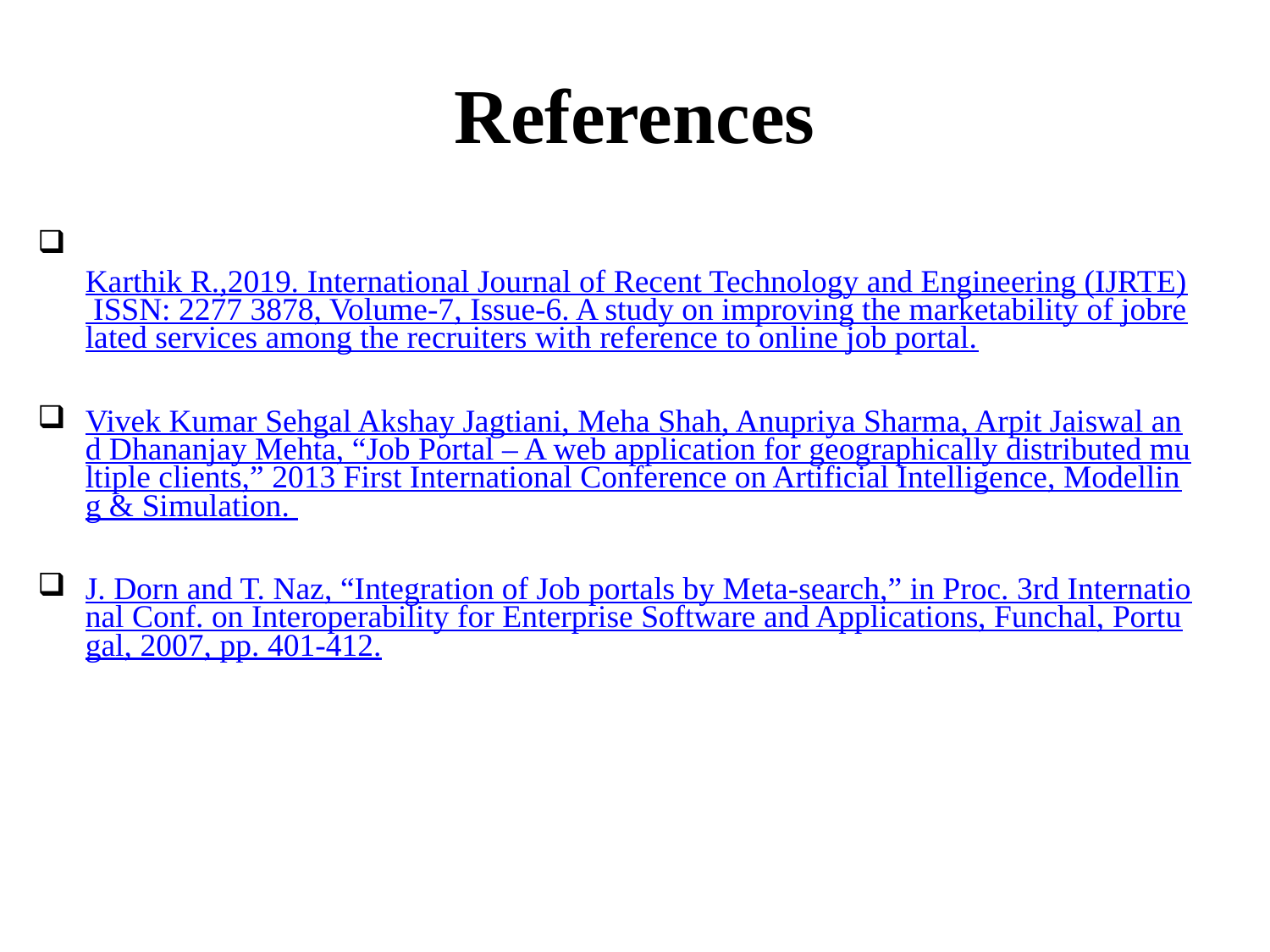

# References
 Karthik R.,2019. International Journal of Recent Technology and Engineering (IJRTE) ISSN: 2277 3878, Volume-7, Issue-6. A study on improving the marketability of jobrelated services among the recruiters with reference to online job portal.

Vivek Kumar Sehgal Akshay Jagtiani, Meha Shah, Anupriya Sharma, Arpit Jaiswal and Dhananjay Mehta, “Job Portal – A web application for geographically distributed multiple clients,” 2013 First International Conference on Artificial Intelligence, Modelling & Simulation.

J. Dorn and T. Naz, “Integration of Job portals by Meta-search,” in Proc. 3rd International Conf. on Interoperability for Enterprise Software and Applications, Funchal, Portugal, 2007, pp. 401-412.